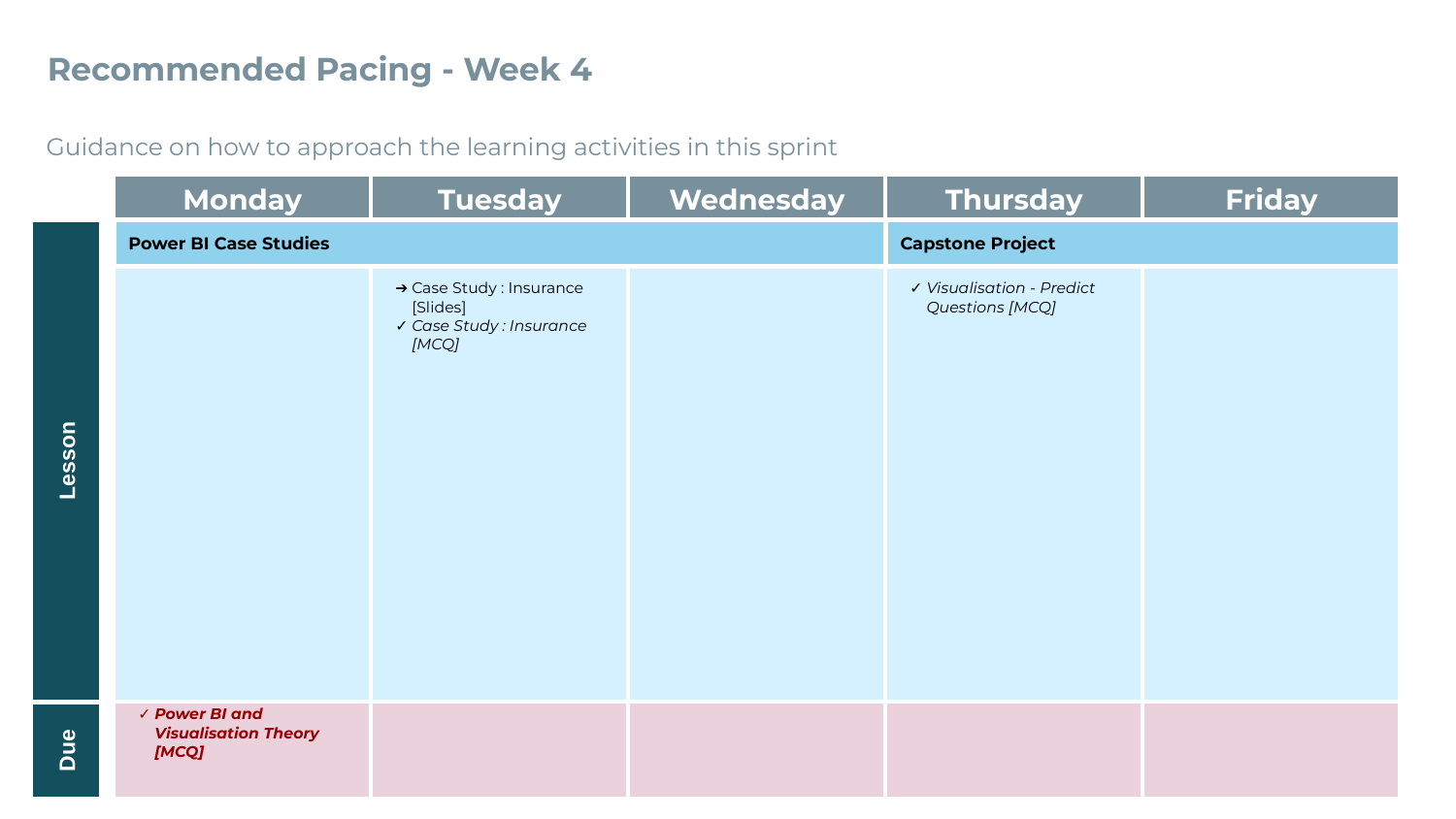

Recommended Pacing - Week 4
Guidance on how to approach the learning activities in this sprint
| Monday | Tuesday | Wednesday | Thursday | Friday |
| --- | --- | --- | --- | --- |
| Orientation | Case Study : Insurance [Slides] Case Study : Insurance [MCQ] |  | Introduction to ANALYSE Visualisation - Predict Questions [MCQ] |  |
| Power BI and Visualisation Theory [MCQ] |  |  |  |  |
Power BI Case Studies
Capstone Project
Lesson
Due